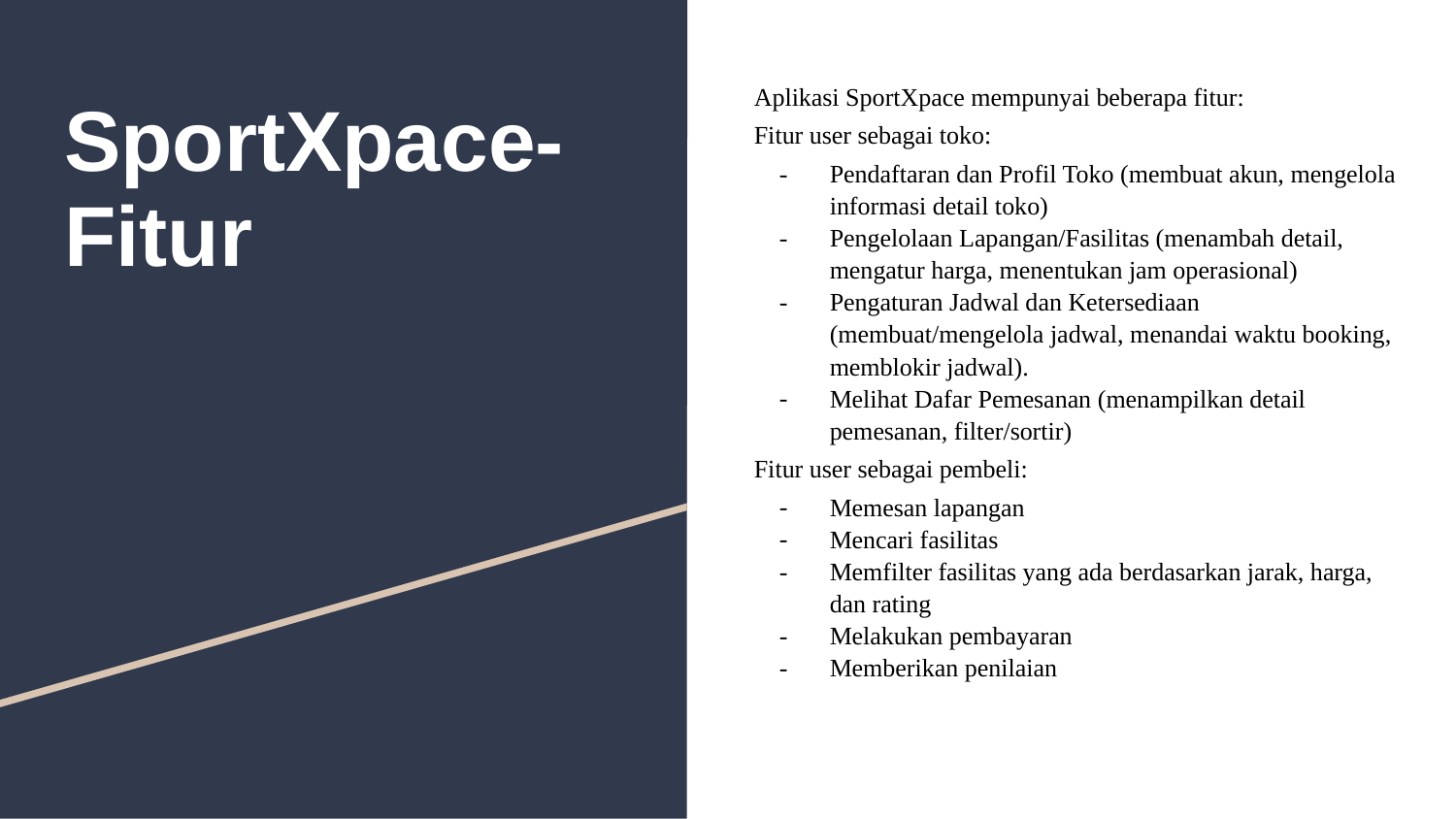

Aplikasi SportXpace mempunyai beberapa fitur:
Fitur user sebagai toko:
Pendaftaran dan Profil Toko (membuat akun, mengelola informasi detail toko)
Pengelolaan Lapangan/Fasilitas (menambah detail, mengatur harga, menentukan jam operasional)
Pengaturan Jadwal dan Ketersediaan (membuat/mengelola jadwal, menandai waktu booking, memblokir jadwal).
Melihat Dafar Pemesanan (menampilkan detail pemesanan, filter/sortir)
Fitur user sebagai pembeli:
Memesan lapangan
Mencari fasilitas
Memfilter fasilitas yang ada berdasarkan jarak, harga, dan rating
Melakukan pembayaran
Memberikan penilaian

# SportXpace-Fitur